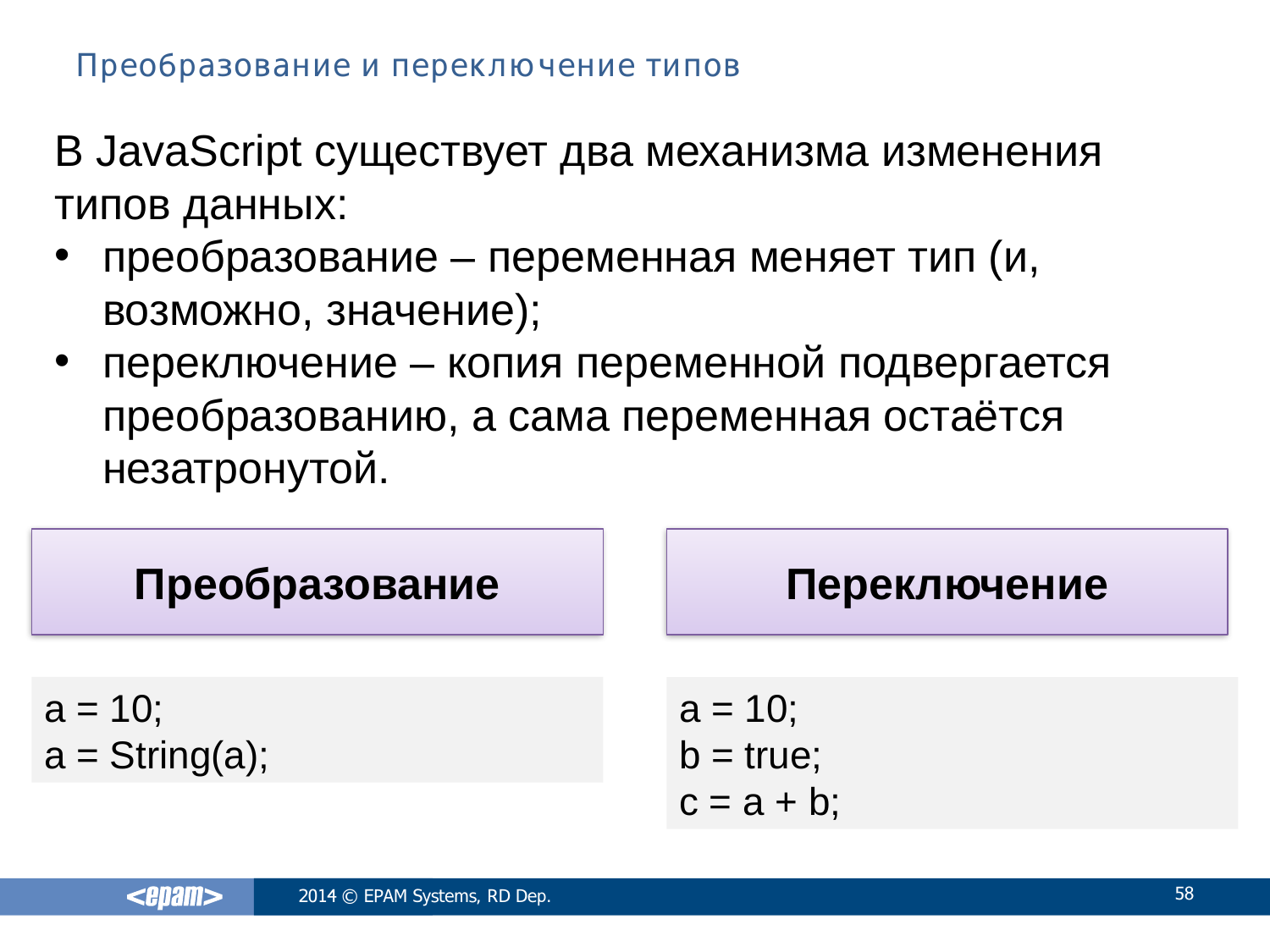

# Преобразование и переключение типов
В JavaScript существует два механизма изменения типов данных:
преобразование – переменная меняет тип (и, возможно, значение);
переключение – копия переменной подвергается преобразованию, а сама переменная остаётся незатронутой.
Преобразование
Переключение
a = 10;
a = String(a);
a = 10;
b = true;
c = a + b;
58
2014 © EPAM Systems, RD Dep.